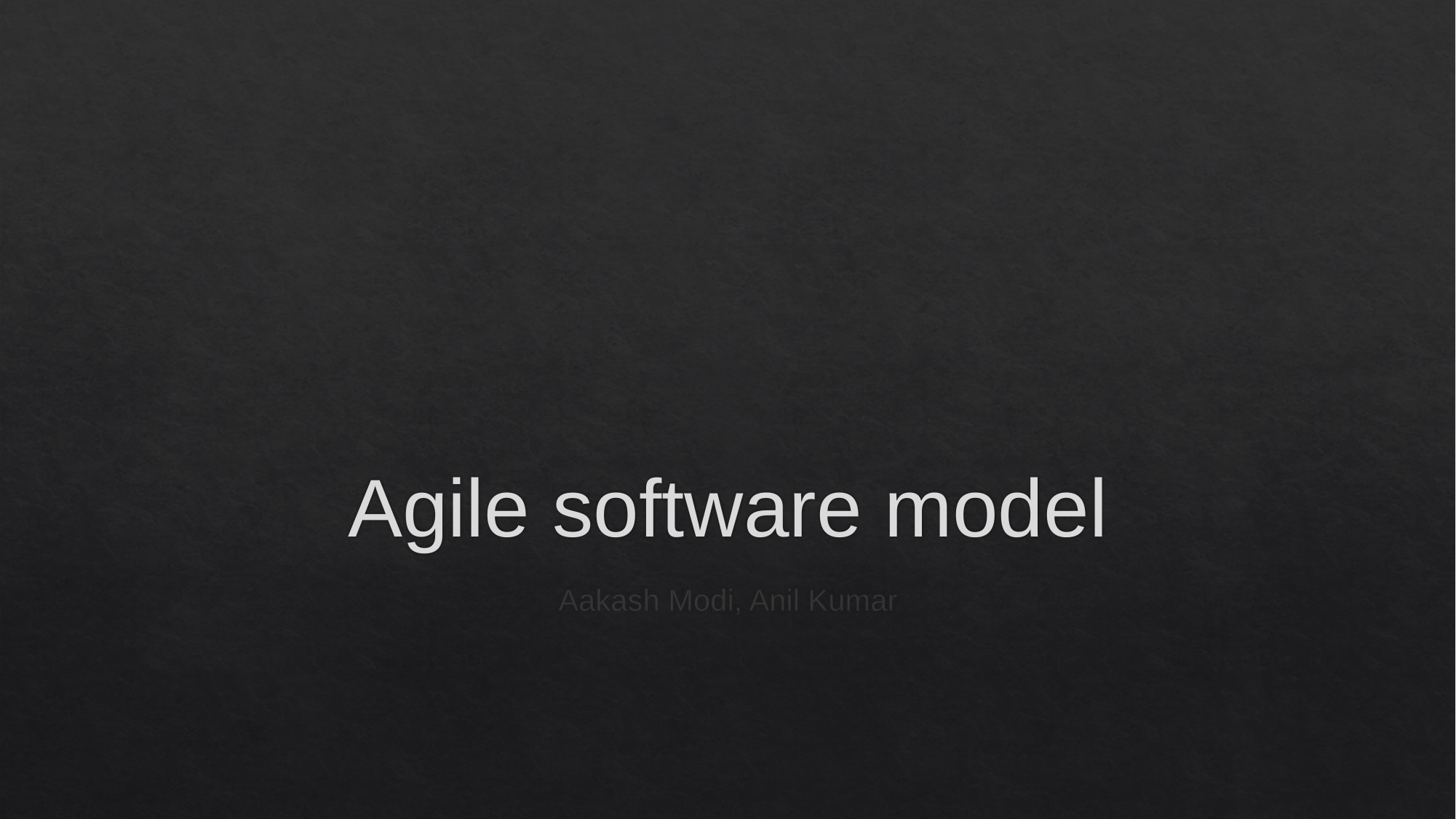

# Agile software model
Aakash Modi, Anil Kumar